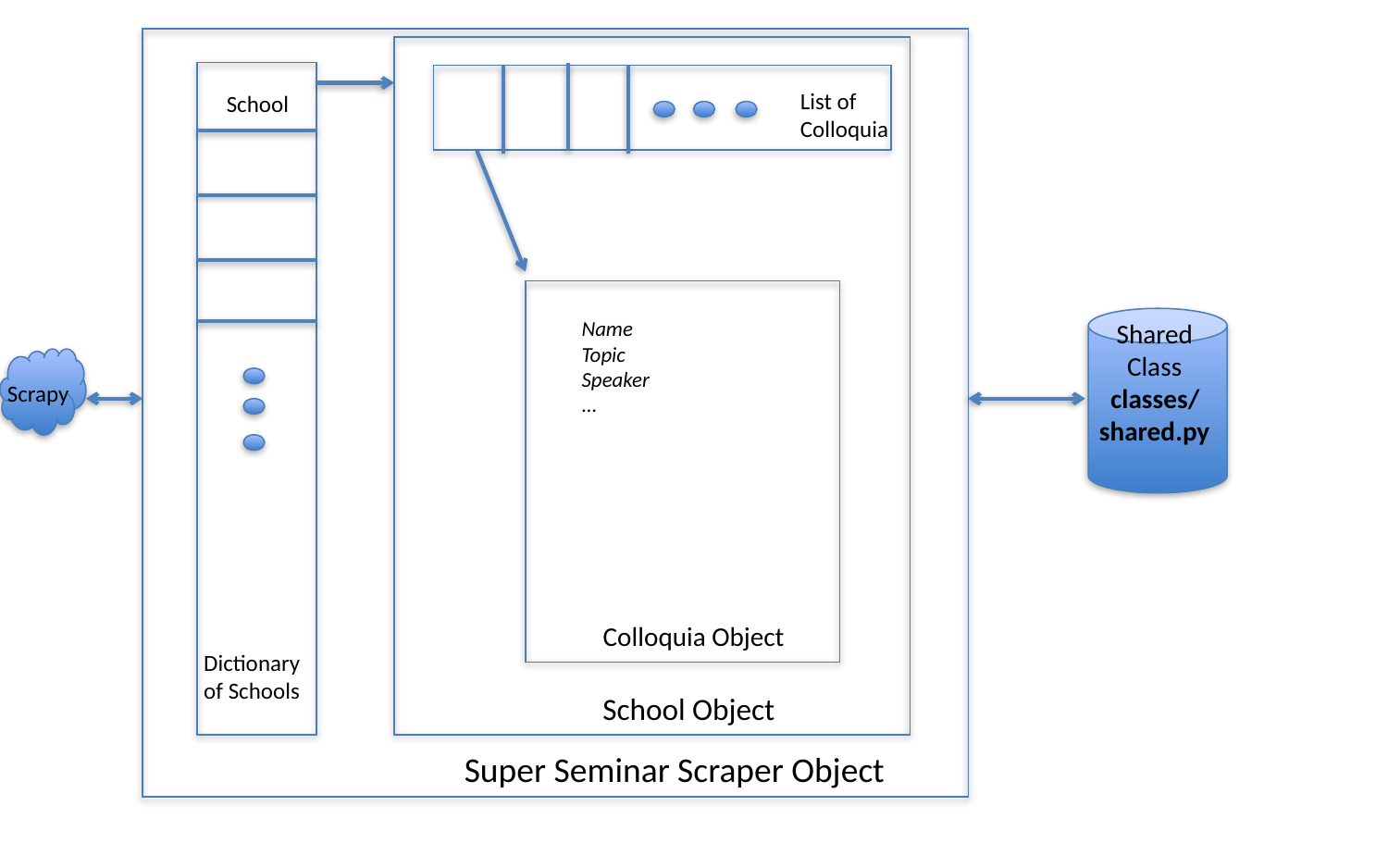

List of Colloquia
School

Name
Topic
Speaker
...

Shared Class
classes/shared.py

Scrapy

Colloquia Object
Dictionary of Schools
School Object
Super Seminar Scraper Object